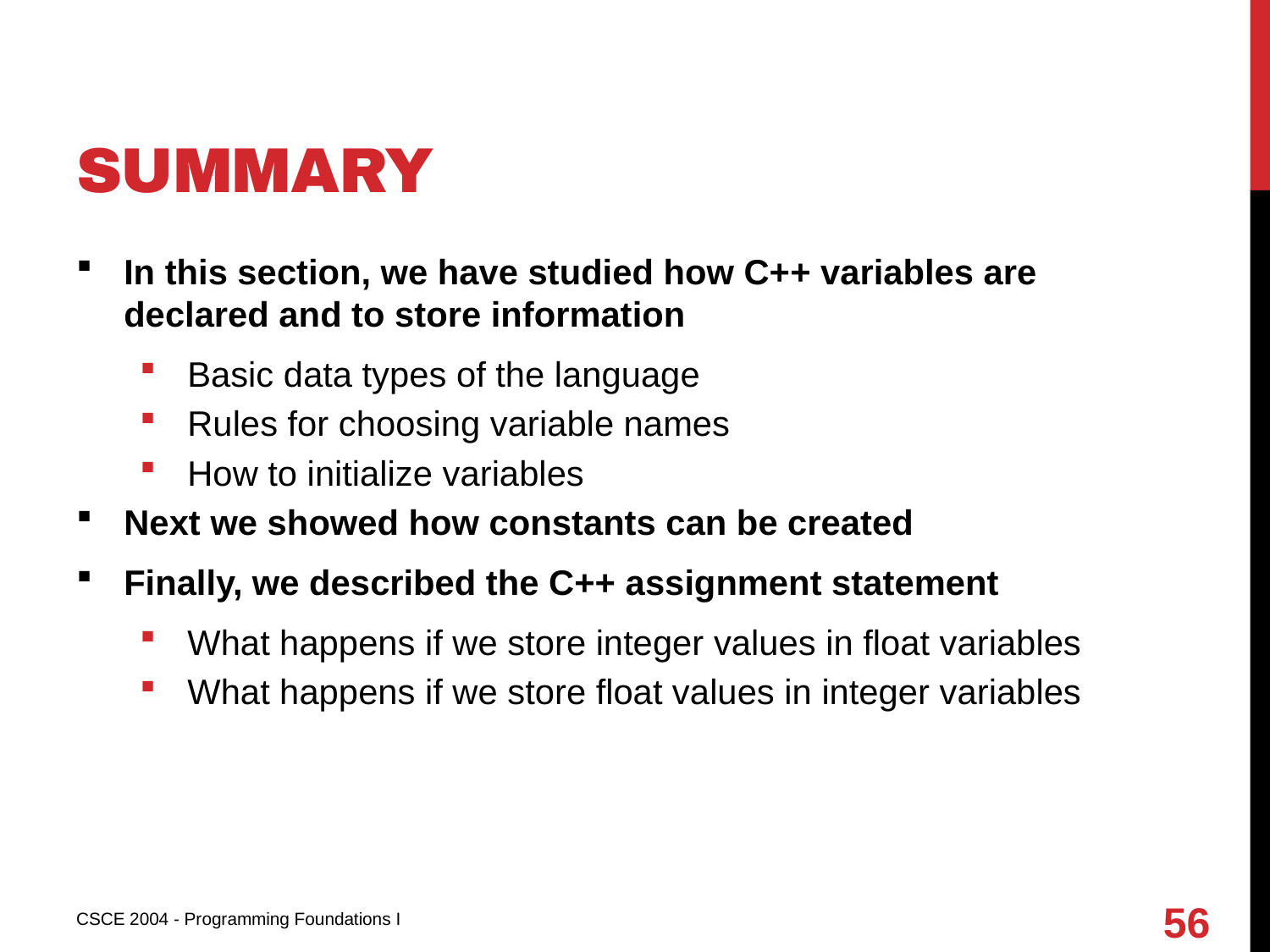

# Summary
In this section, we have studied how C++ variables are declared and to store information
Basic data types of the language
Rules for choosing variable names
How to initialize variables
Next we showed how constants can be created
Finally, we described the C++ assignment statement
What happens if we store integer values in float variables
What happens if we store float values in integer variables
56
CSCE 2004 - Programming Foundations I